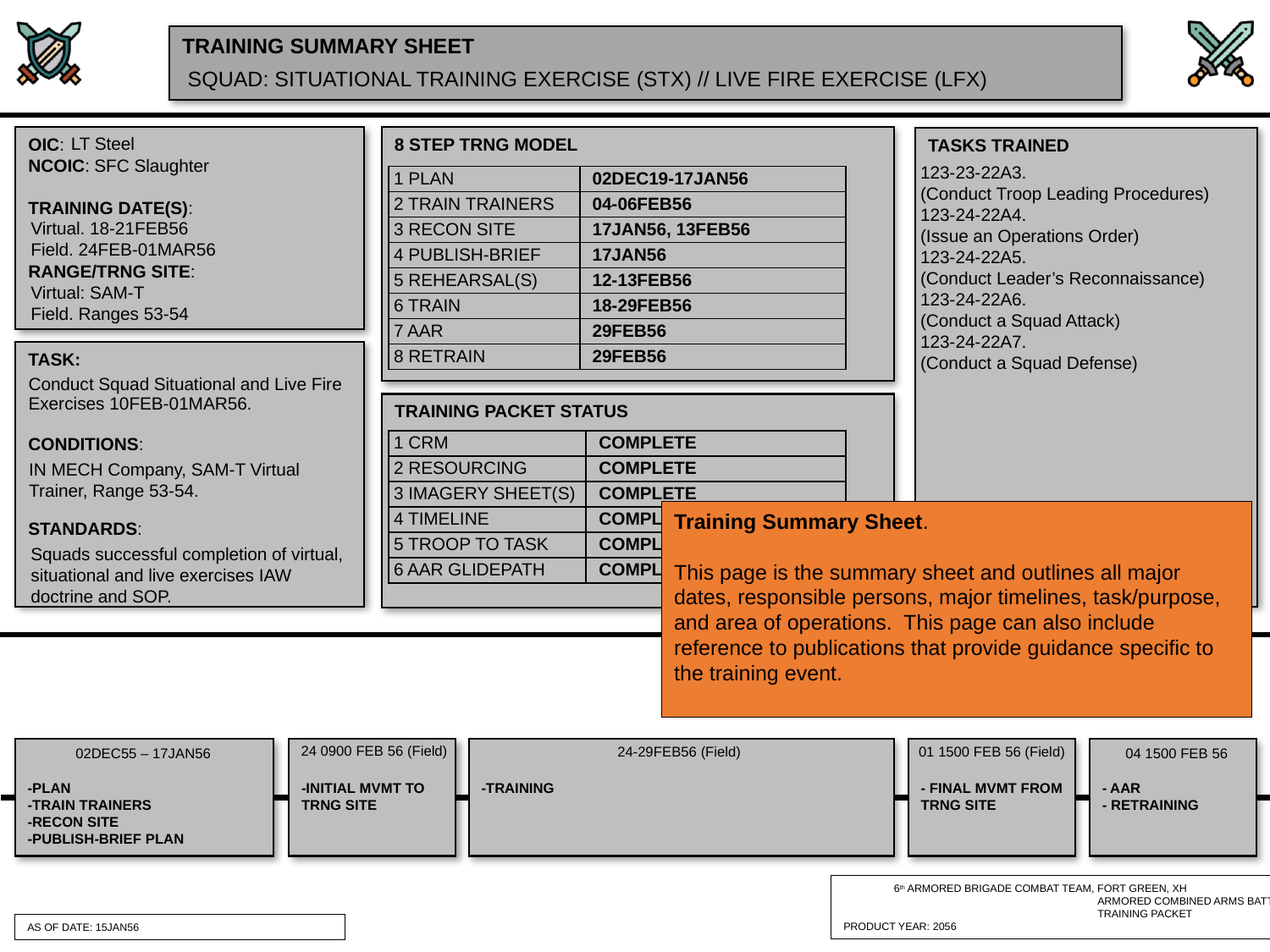

SQUAD: SITUATIONAL TRAINING EXERCISE (STX) // LIVE FIRE EXERCISE (LFX)
LT Steel
SFC Slaughter
123-23-22A3.
(Conduct Troop Leading Procedures)
123-24-22A4.
(Issue an Operations Order)
123-24-22A5.
(Conduct Leader’s Reconnaissance)
123-24-22A6.
(Conduct a Squad Attack)
123-24-22A7.
(Conduct a Squad Defense)
| 1 PLAN | 02DEC19-17JAN56 |
| --- | --- |
| 2 TRAIN TRAINERS | 04-06FEB56 |
| 3 RECON SITE | 17JAN56, 13FEB56 |
| 4 PUBLISH-BRIEF | 17JAN56 |
| 5 REHEARSAL(S) | 12-13FEB56 |
| 6 TRAIN | 18-29FEB56 |
| 7 AAR | 29FEB56 |
| 8 RETRAIN | 29FEB56 |
Virtual. 18-21FEB56
Field. 24FEB-01MAR56
Virtual: SAM-T
Field. Ranges 53-54
Conduct Squad Situational and Live Fire Exercises 10FEB-01MAR56.
| 1 CRM | COMPLETE |
| --- | --- |
| 2 RESOURCING | COMPLETE |
| 3 IMAGERY SHEET(S) | COMPLETE |
| 4 TIMELINE | COMPLETE |
| 5 TROOP TO TASK | COMPLETE |
| 6 AAR GLIDEPATH | COMPLETE |
IN MECH Company, SAM-T Virtual Trainer, Range 53-54.
Training Summary Sheet.

This page is the summary sheet and outlines all major dates, responsible persons, major timelines, task/purpose, and area of operations.  This page can also include reference to publications that provide guidance specific to the training event.

Squads successful completion of virtual, situational and live exercises IAW doctrine and SOP.
24 0900 FEB 56 (Field)
01 1500 FEB 56 (Field)
24-29FEB56 (Field)
04 1500 FEB 56
02DEC55 – 17JAN56
AS OF DATE: 15JAN56